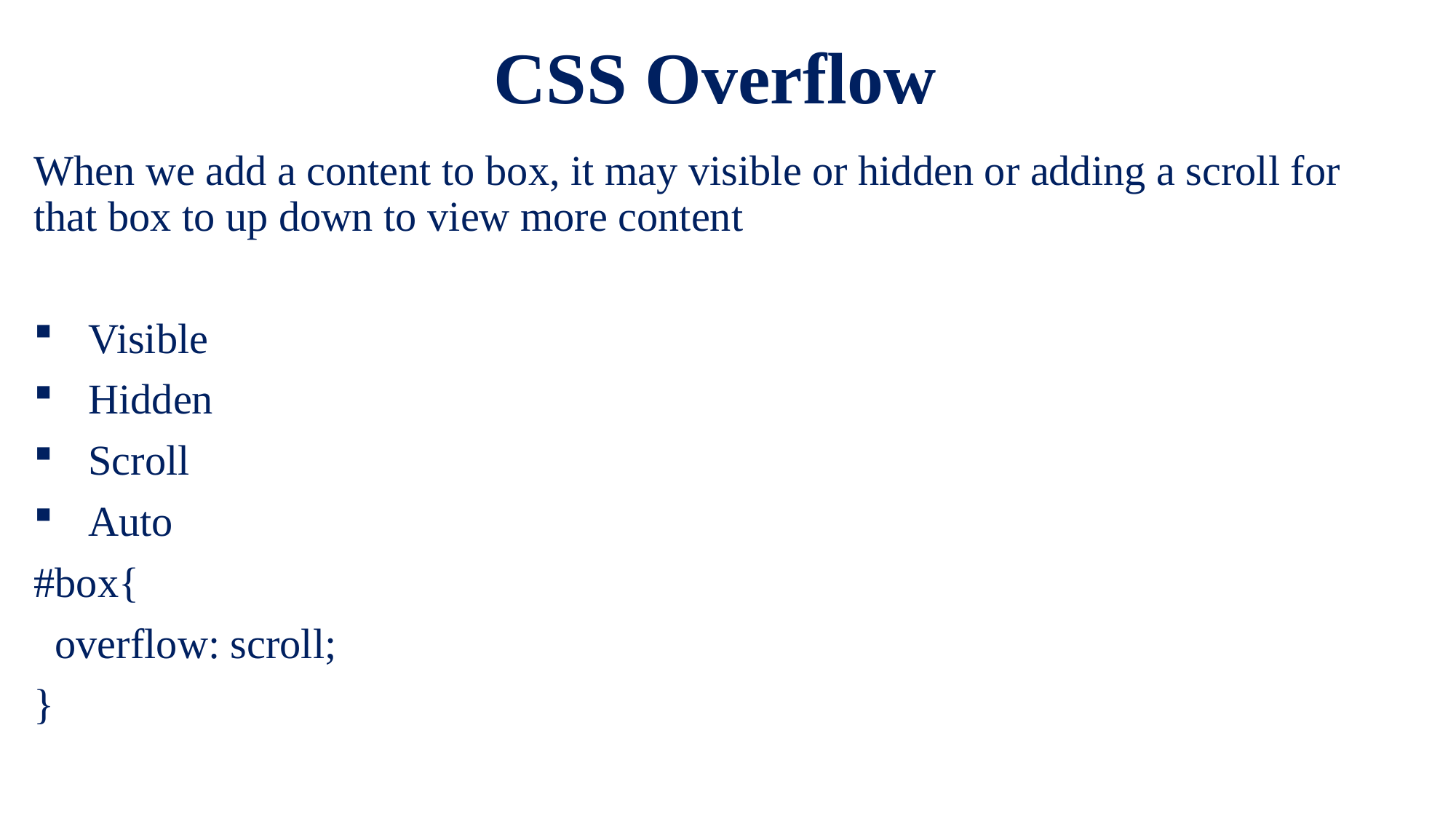

# CSS Overflow
When we add a content to box, it may visible or hidden or adding a scroll for that box to up down to view more content

Visible
Hidden
Scroll
Auto
#box{
  overflow: scroll;
}